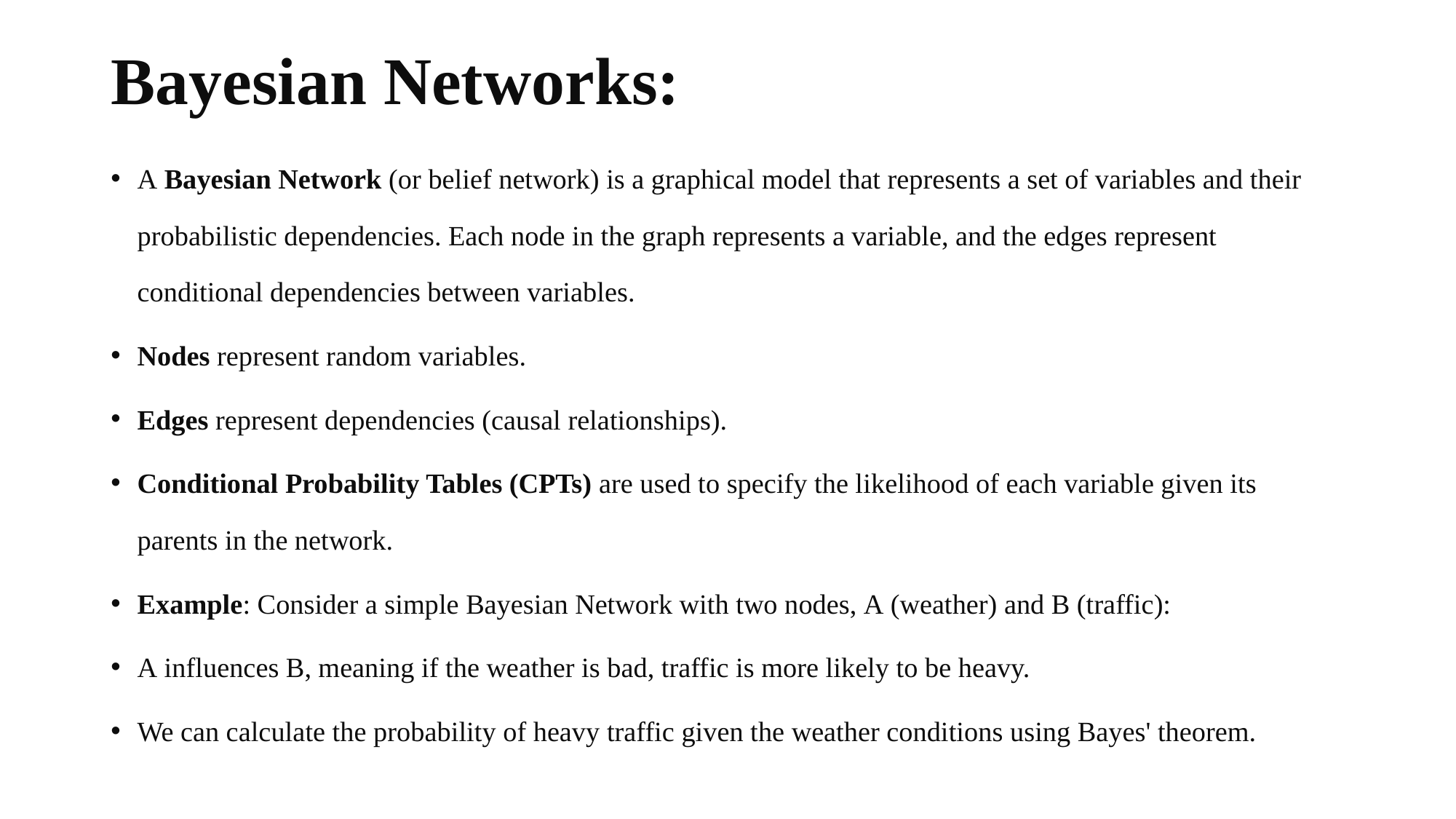

# Bayesian Networks:
A Bayesian Network (or belief network) is a graphical model that represents a set of variables and their probabilistic dependencies. Each node in the graph represents a variable, and the edges represent conditional dependencies between variables.
Nodes represent random variables.
Edges represent dependencies (causal relationships).
Conditional Probability Tables (CPTs) are used to specify the likelihood of each variable given its parents in the network.
Example: Consider a simple Bayesian Network with two nodes, A (weather) and B (traffic):
A influences B, meaning if the weather is bad, traffic is more likely to be heavy.
We can calculate the probability of heavy traffic given the weather conditions using Bayes' theorem.